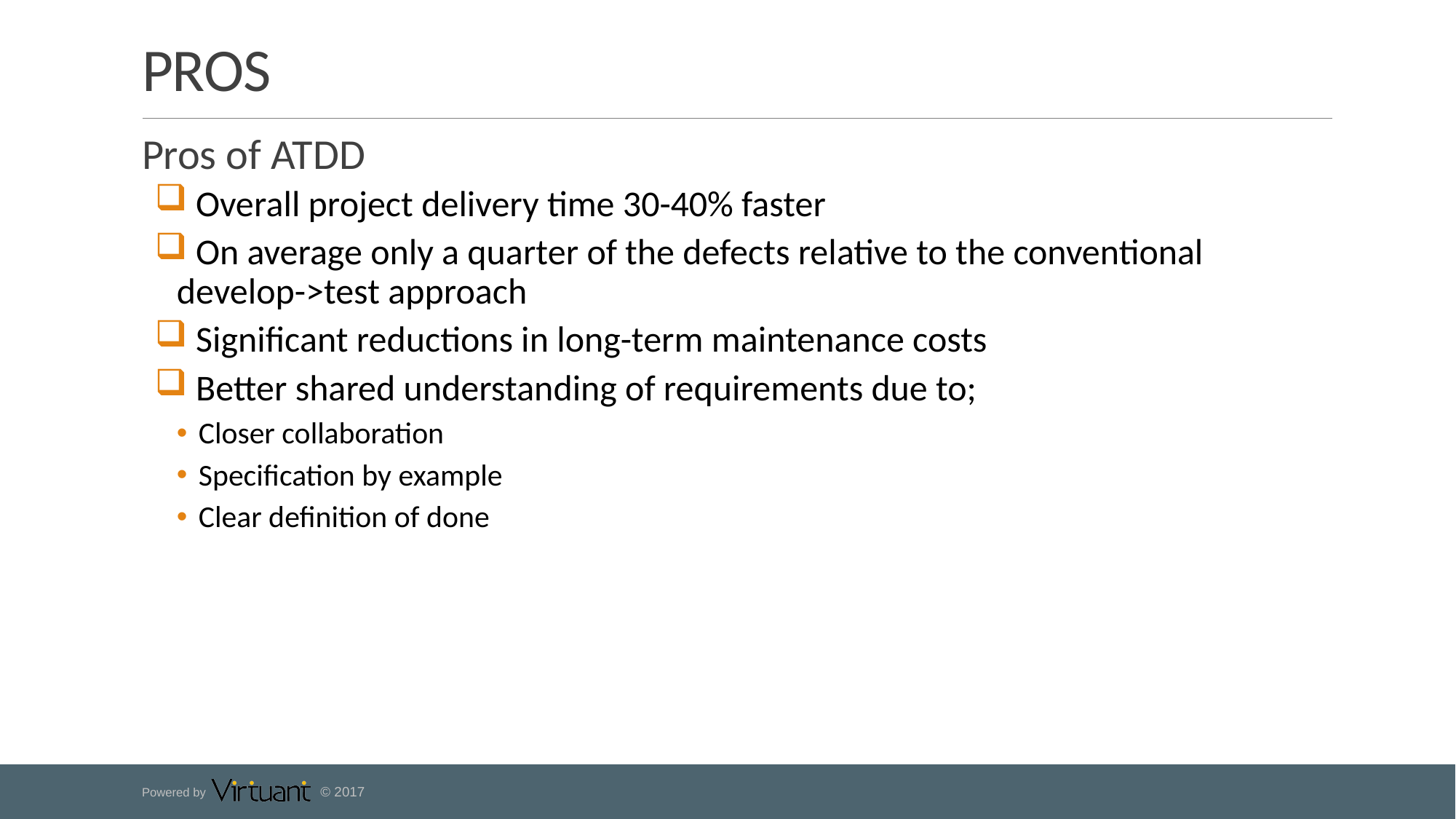

# PROS
Pros of ATDD
 Overall project delivery time 30-40% faster
 On average only a quarter of the defects relative to the conventional develop->test approach
 Significant reductions in long-term maintenance costs
 Better shared understanding of requirements due to;
Closer collaboration
Specification by example
Clear definition of done